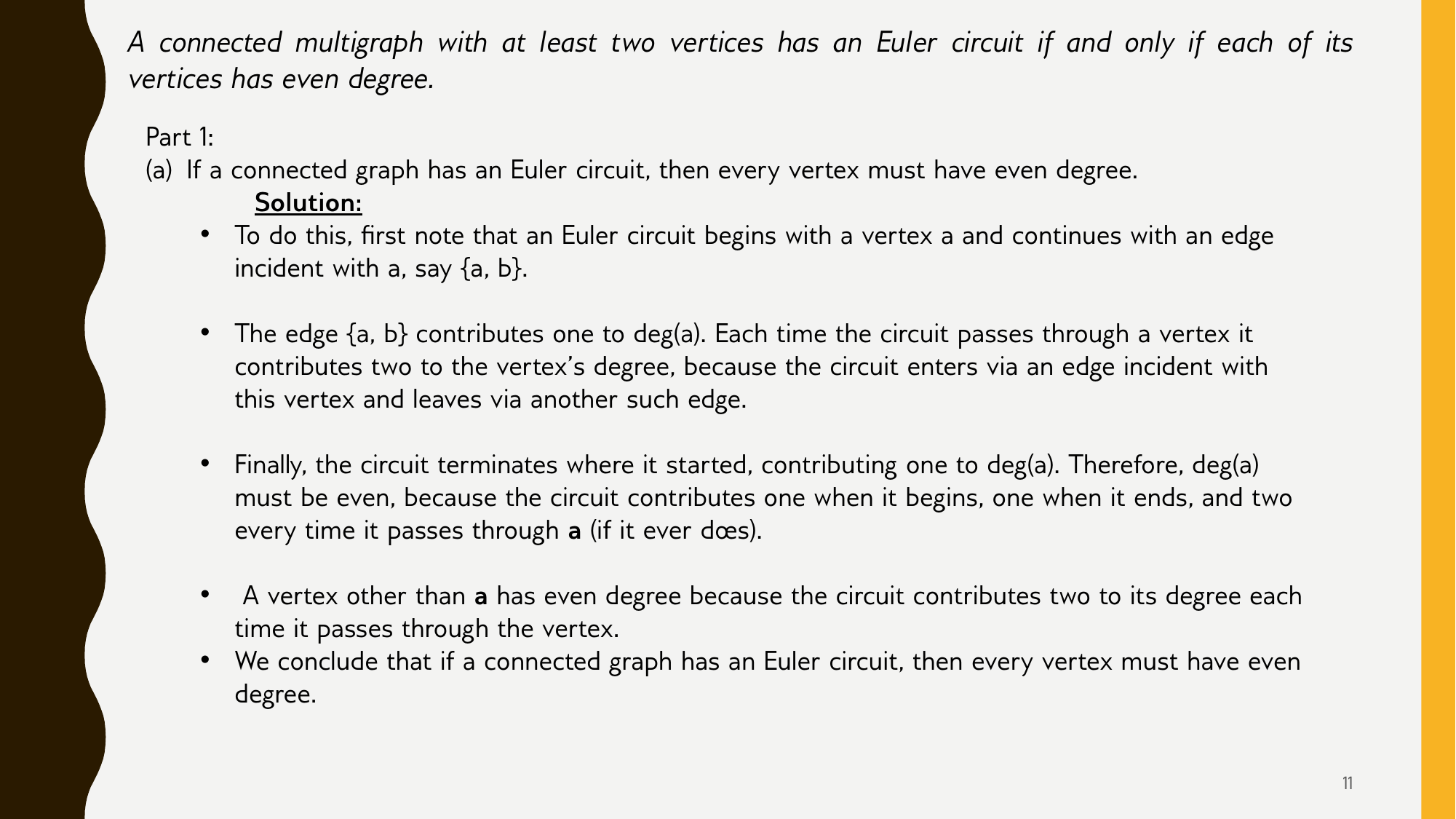

A connected multigraph with at least two vertices has an Euler circuit if and only if each of its 	vertices has even degree.
Part 1:
If a connected graph has an Euler circuit, then every vertex must have even degree.
	Solution:
To do this, first note that an Euler circuit begins with a vertex a and continues with an edge incident with a, say {a, b}.

The edge {a, b} contributes one to deg(a). Each time the circuit passes through a vertex it contributes two to the vertex’s degree, because the circuit enters via an edge incident with this vertex and leaves via another such edge.

Finally, the circuit terminates where it started, contributing one to deg(a). Therefore, deg(a) must be even, because the circuit contributes one when it begins, one when it ends, and two every time it passes through a (if it ever does).

 A vertex other than a has even degree because the circuit contributes two to its degree each time it passes through the vertex.
We conclude that if a connected graph has an Euler circuit, then every vertex must have even degree.
11